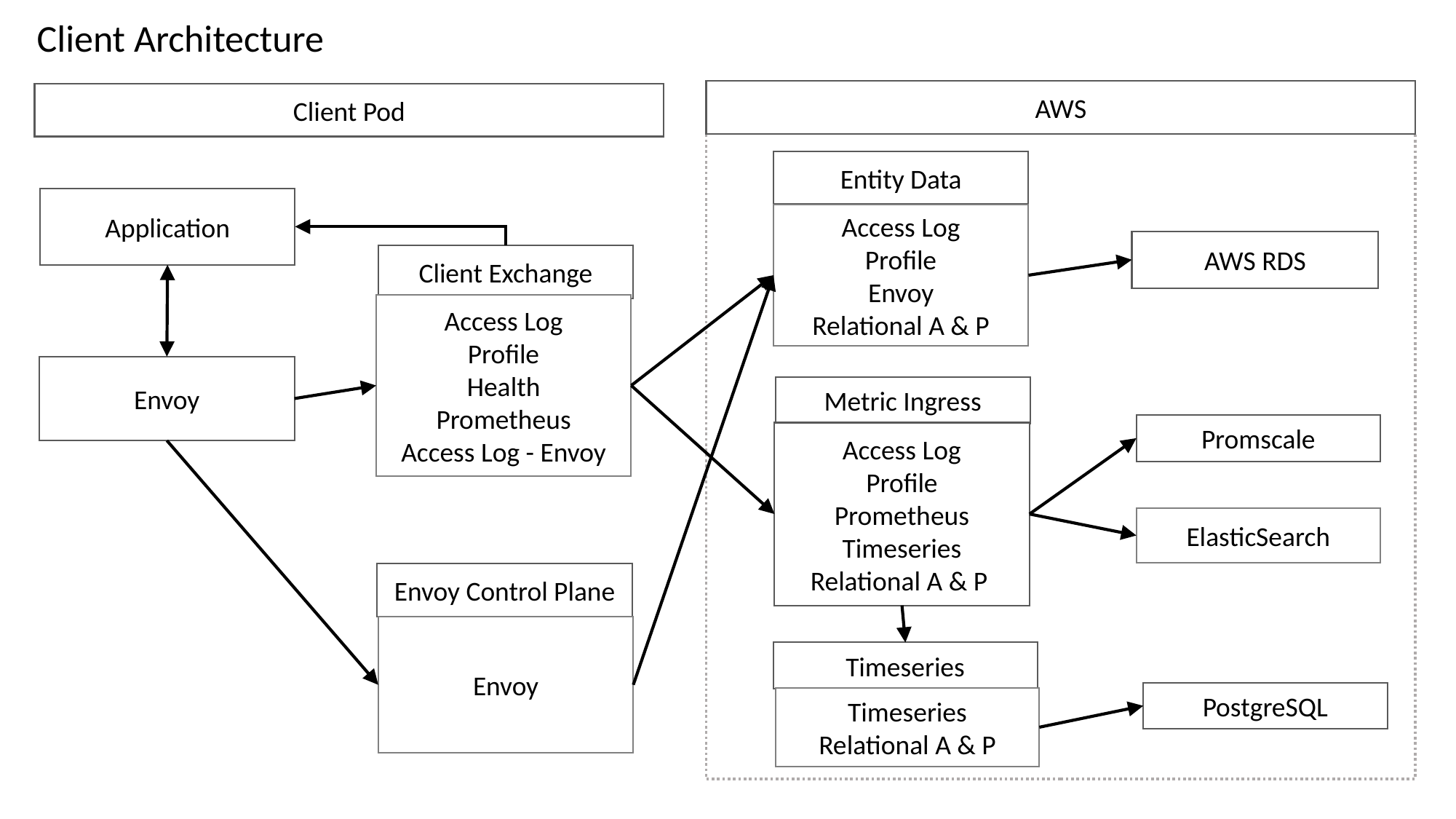

# Client Architecture
AWS
Client Pod

Entity Data
Application
Access Log
Profile
Envoy
Relational A & P
AWS RDS
Client Exchange
Access Log
Profile
Health
Prometheus
Access Log - Envoy
Envoy
Metric Ingress
Promscale
Access Log
Profile
Prometheus
Timeseries
Relational A & P
ElasticSearch
Envoy Control Plane
Envoy
Timeseries
PostgreSQL
Timeseries
Relational A & P